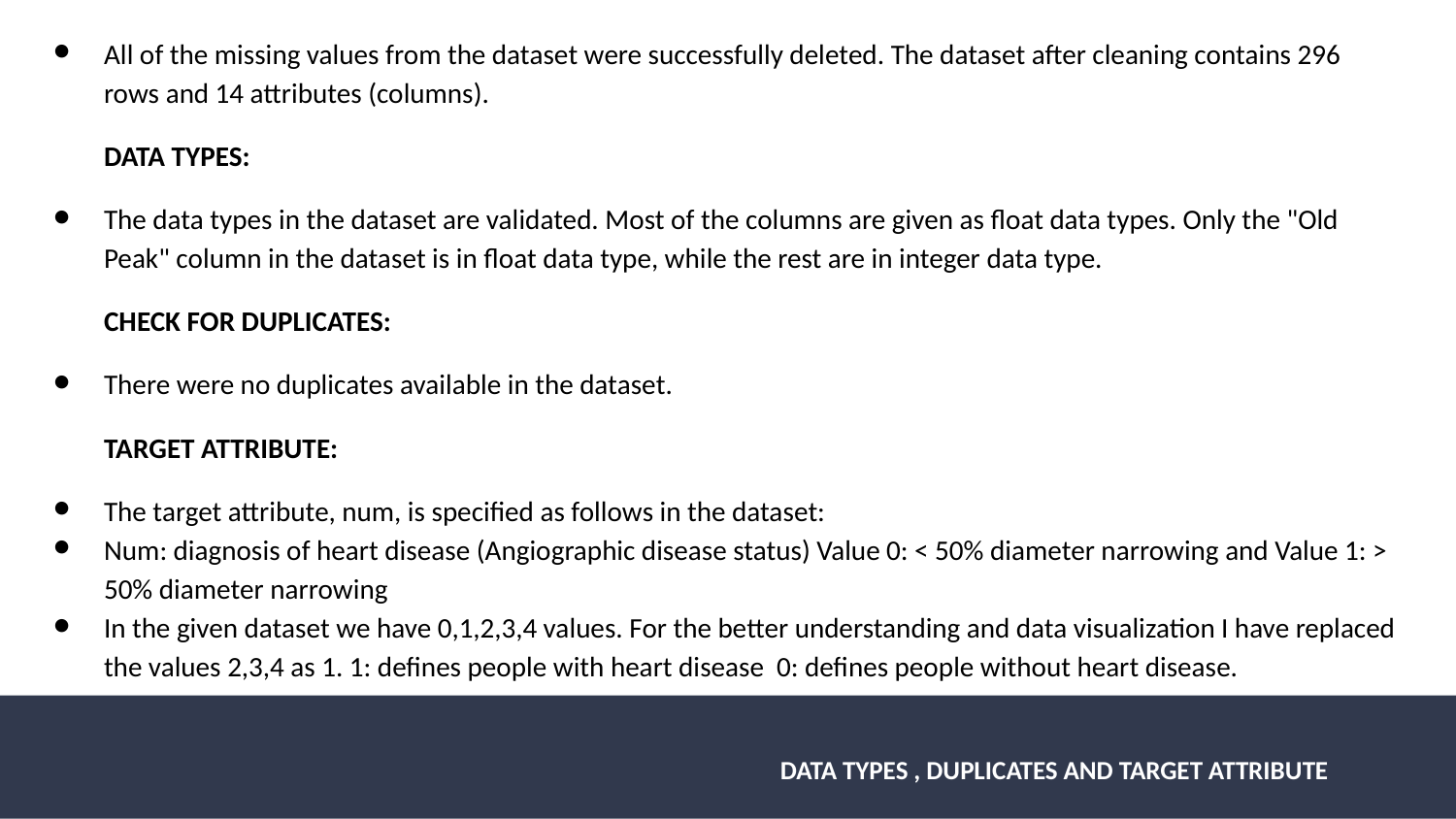

All of the missing values from the dataset were successfully deleted. The dataset after cleaning contains 296 rows and 14 attributes (columns).
DATA TYPES:
The data types in the dataset are validated. Most of the columns are given as float data types. Only the "Old Peak" column in the dataset is in float data type, while the rest are in integer data type.
CHECK FOR DUPLICATES:
There were no duplicates available in the dataset.
TARGET ATTRIBUTE:
The target attribute, num, is specified as follows in the dataset:
Num: diagnosis of heart disease (Angiographic disease status) Value 0: < 50% diameter narrowing and Value 1: > 50% diameter narrowing
In the given dataset we have 0,1,2,3,4 values. For the better understanding and data visualization I have replaced the values 2,3,4 as 1. 1: defines people with heart disease  0: defines people without heart disease.
DATA TYPES , DUPLICATES AND TARGET ATTRIBUTE